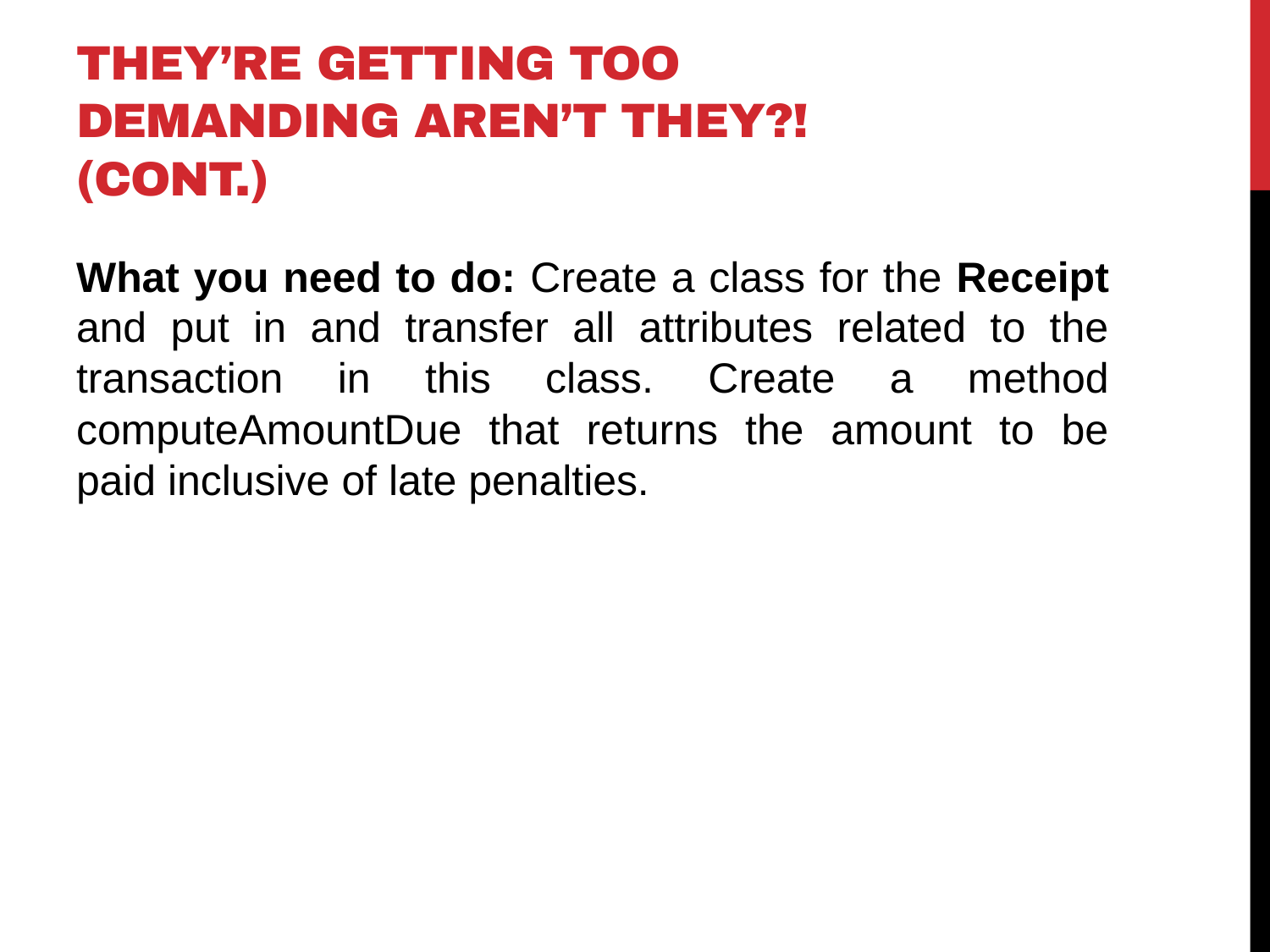

# They’re getting too demanding aren’t they?! (CONT.)
What you need to do: Create a class for the Receipt and put in and transfer all attributes related to the transaction in this class. Create a method computeAmountDue that returns the amount to be paid inclusive of late penalties.